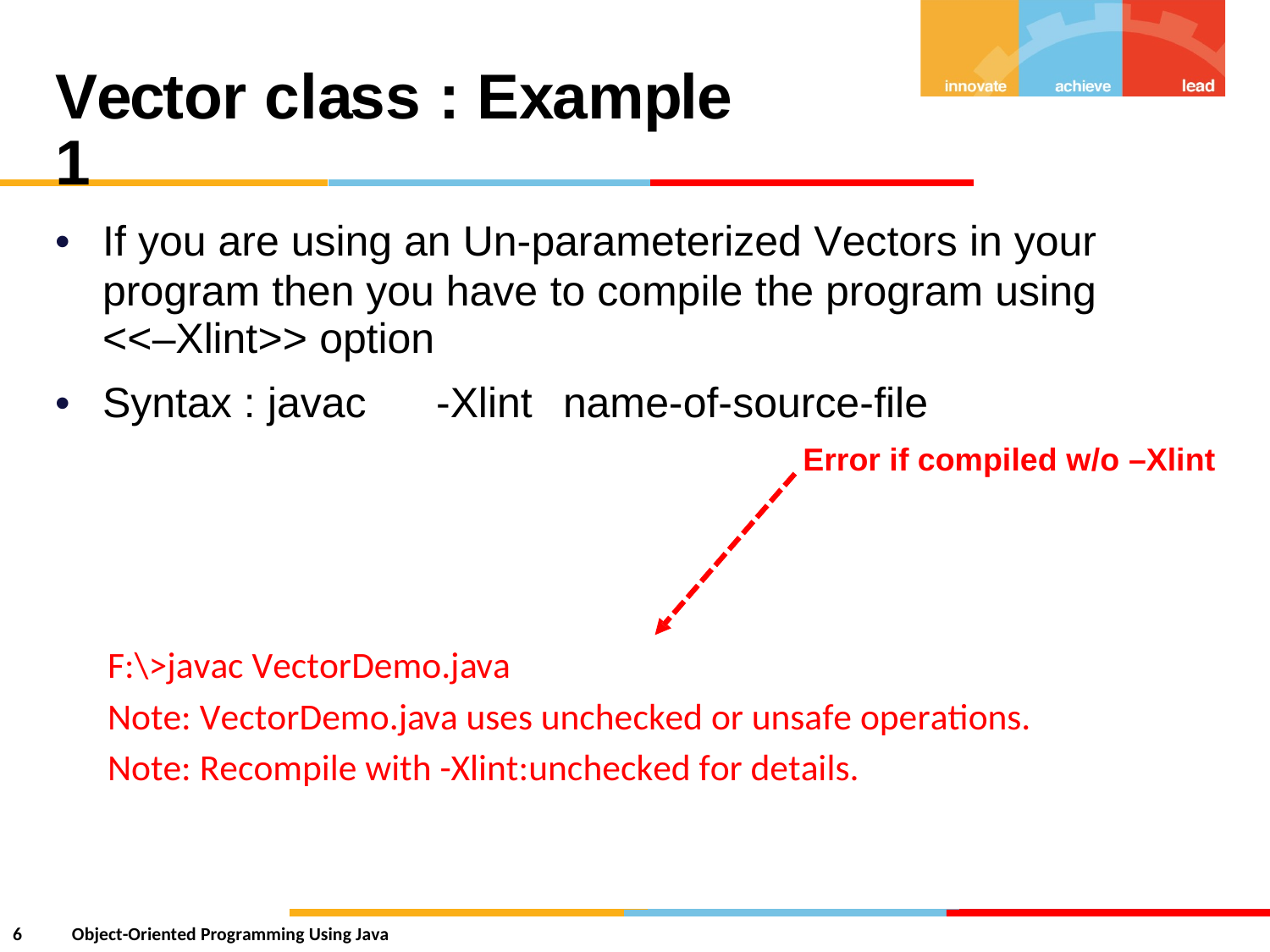

Vector class : Example 1

•
If you are using an Un-parameterized Vectors in your
program then you have
<<–Xlint>> option
to compile the program using
•
Syntax : javac
-Xlint
name-of-source-file
Error if compiled w/o –Xlint

F:\>javac VectorDemo.java
Note: VectorDemo.java uses unchecked or unsafe operations.
Note: Recompile with -Xlint:unchecked for details.

6
Object-Oriented Programming Using Java